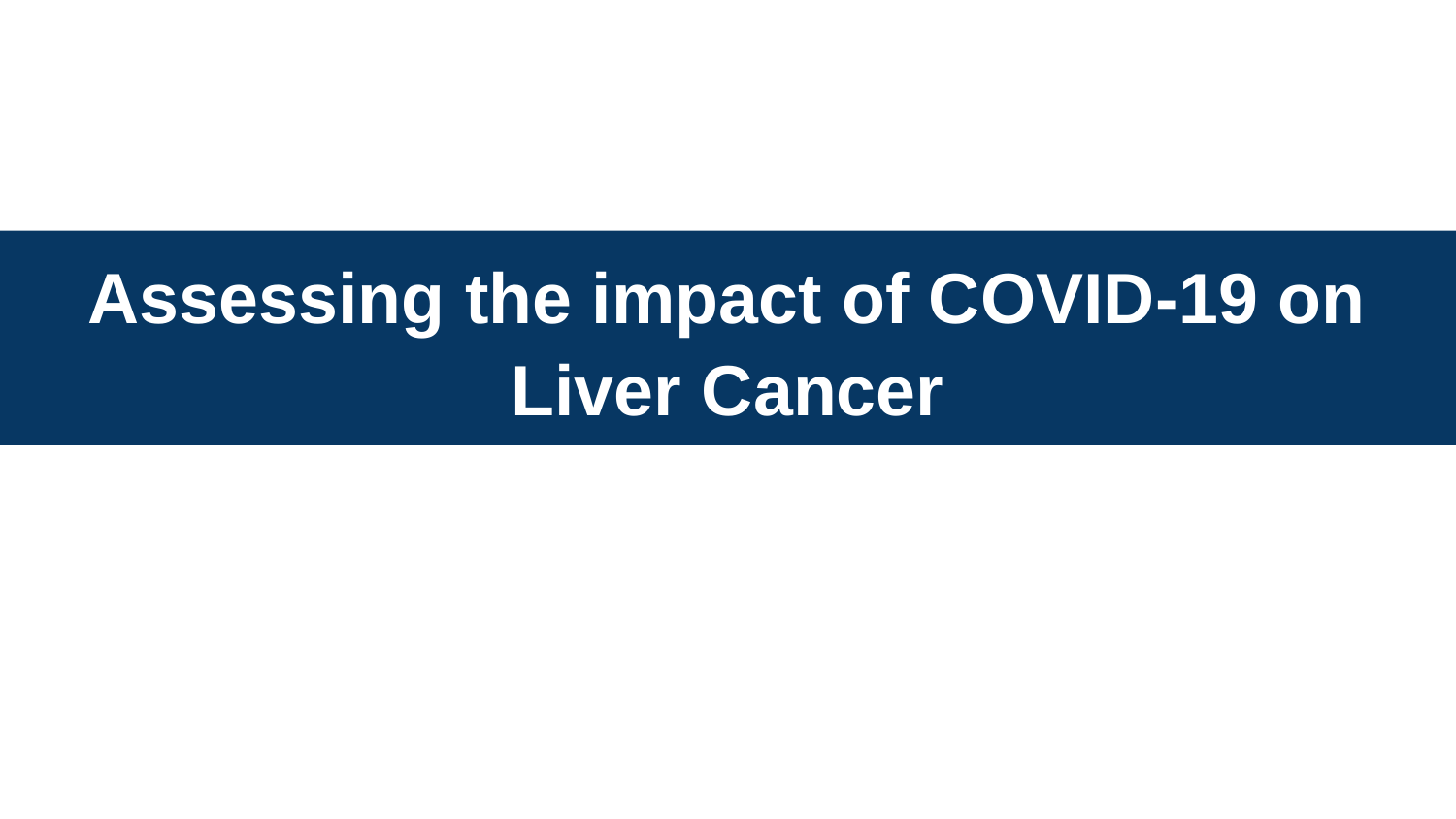

# Assessing the impact of COVID-19 on Liver Cancer